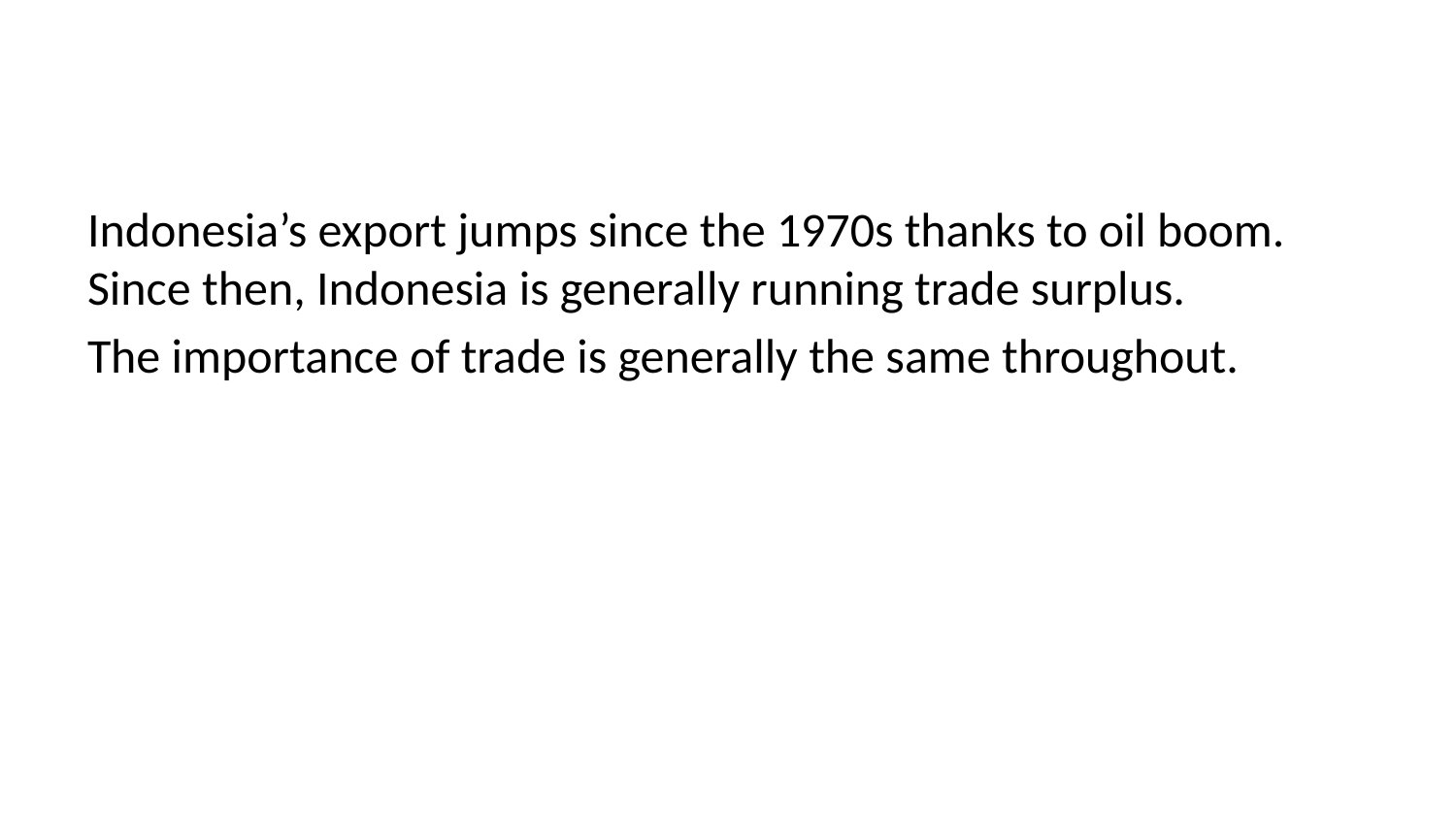

Indonesia’s export jumps since the 1970s thanks to oil boom. Since then, Indonesia is generally running trade surplus.
The importance of trade is generally the same throughout.